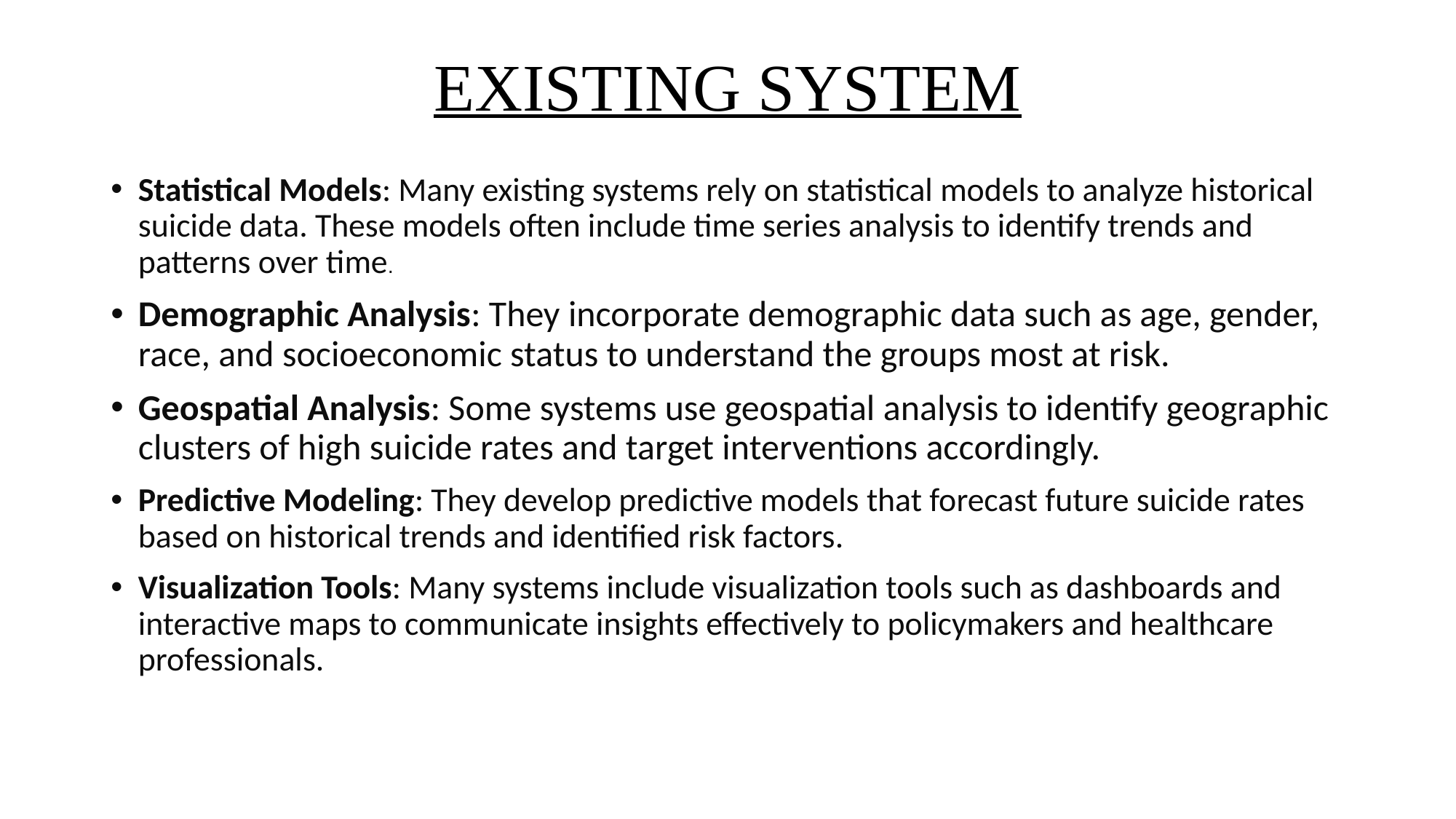

# EXISTING SYSTEM
Statistical Models: Many existing systems rely on statistical models to analyze historical suicide data. These models often include time series analysis to identify trends and patterns over time.
Demographic Analysis: They incorporate demographic data such as age, gender, race, and socioeconomic status to understand the groups most at risk.
Geospatial Analysis: Some systems use geospatial analysis to identify geographic clusters of high suicide rates and target interventions accordingly.
Predictive Modeling: They develop predictive models that forecast future suicide rates based on historical trends and identified risk factors.
Visualization Tools: Many systems include visualization tools such as dashboards and interactive maps to communicate insights effectively to policymakers and healthcare professionals.